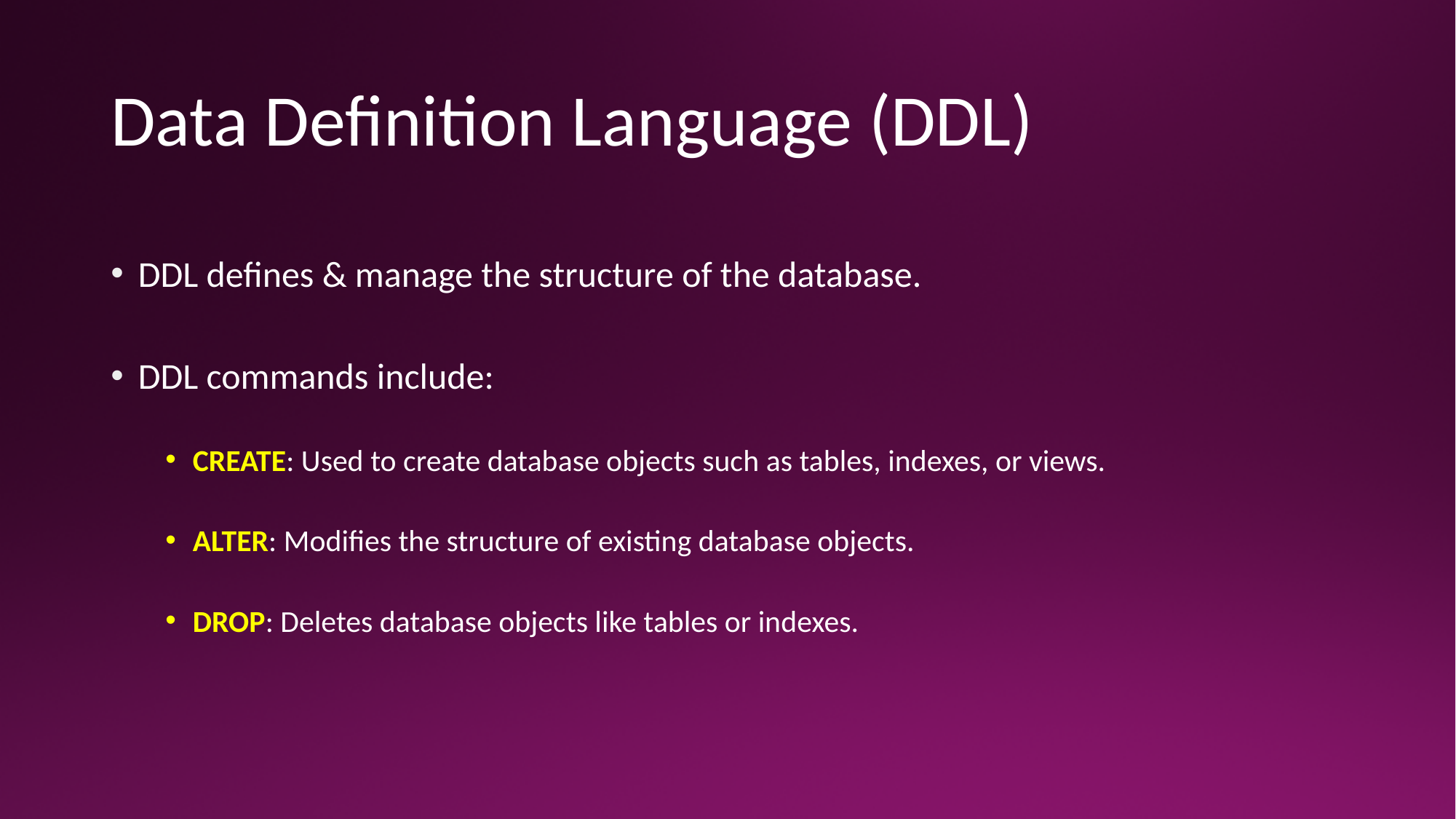

# Data Definition Language (DDL)
DDL defines & manage the structure of the database.
DDL commands include:
CREATE: Used to create database objects such as tables, indexes, or views.
ALTER: Modifies the structure of existing database objects.
DROP: Deletes database objects like tables or indexes.